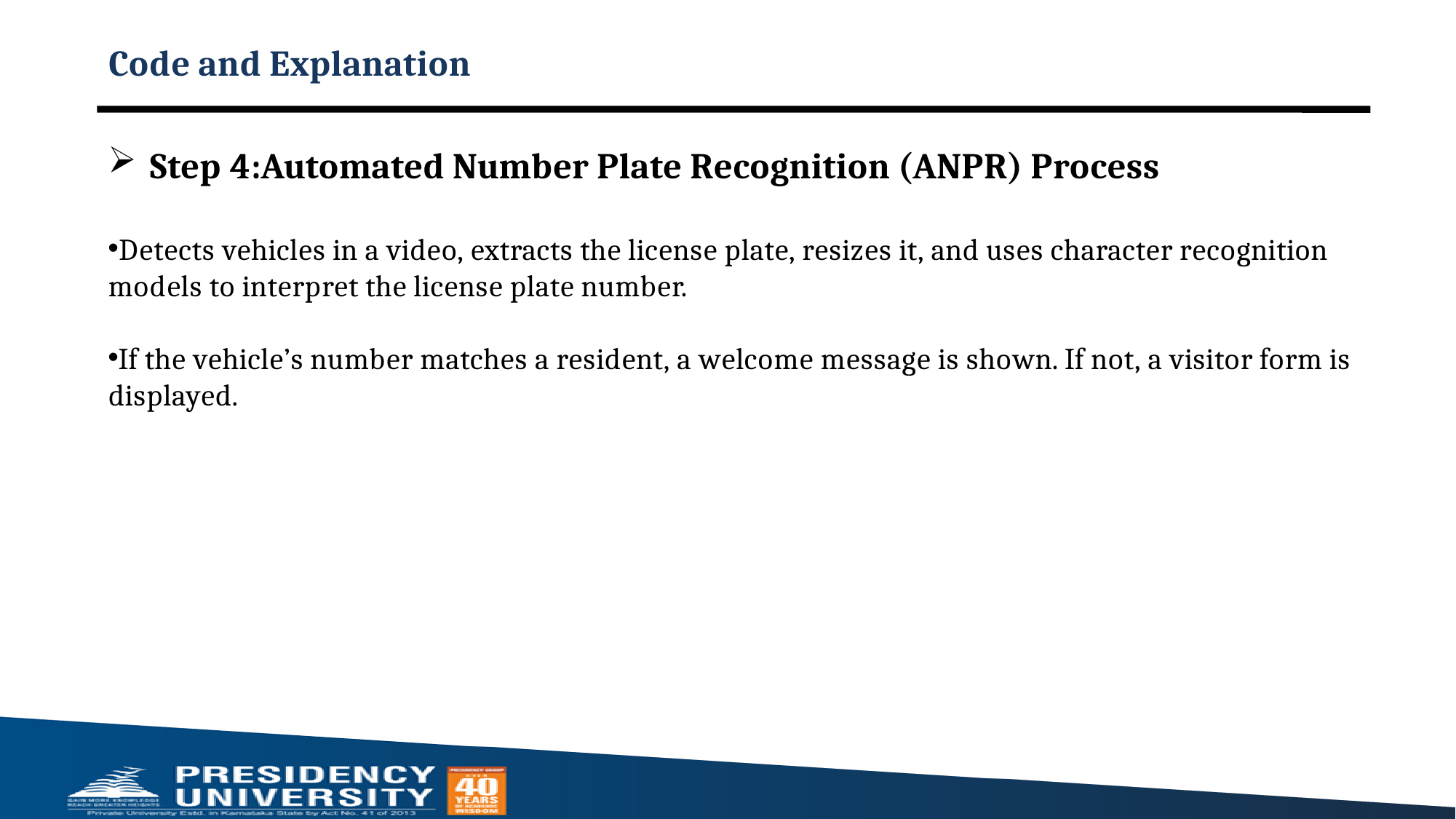

# Code and Explanation
Step 4:Automated Number Plate Recognition (ANPR) Process

Detects vehicles in a video, extracts the license plate, resizes it, and uses character recognition models to interpret the license plate number.

If the vehicle’s number matches a resident, a welcome message is shown. If not, a visitor form is displayed.